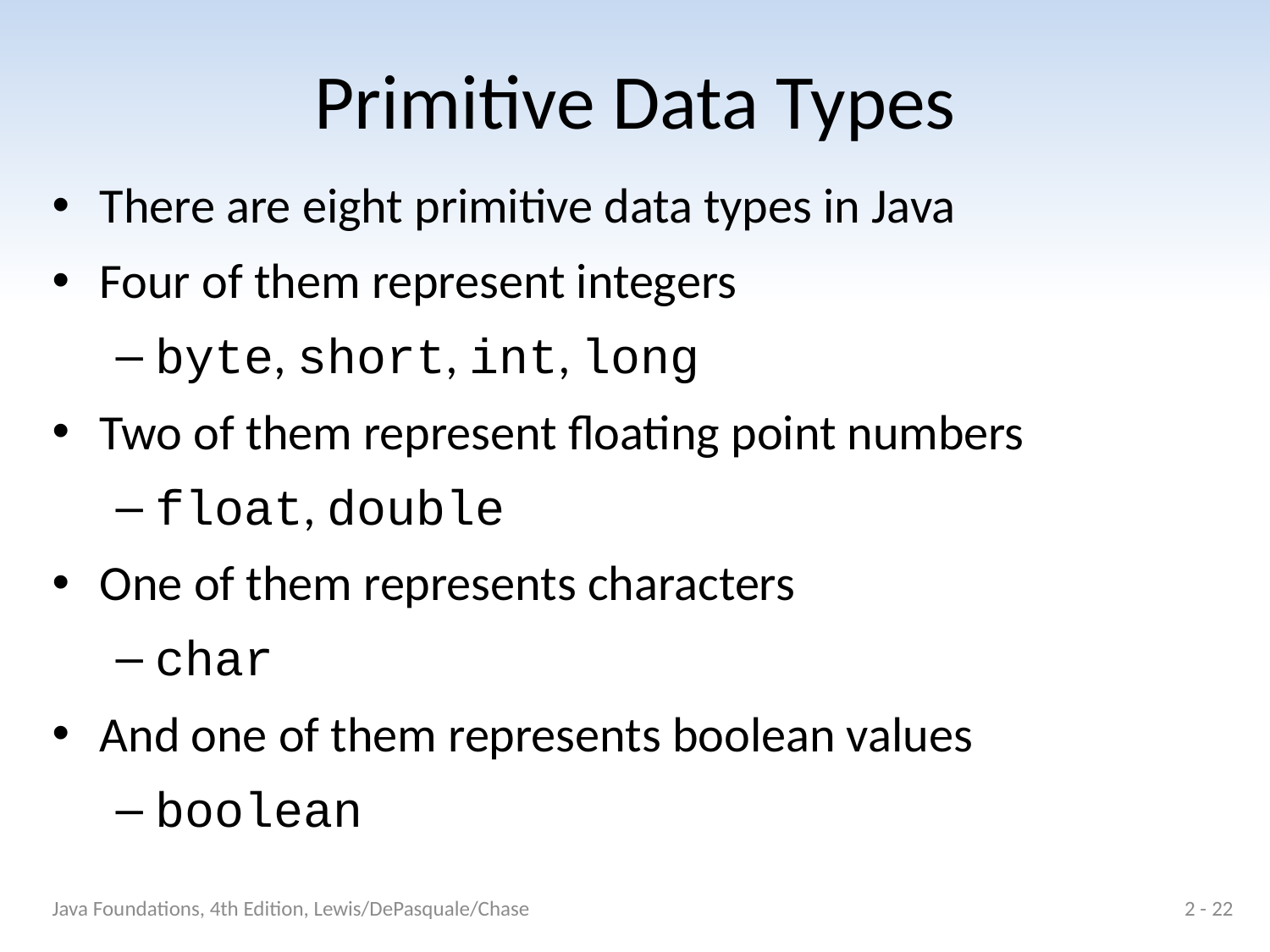

# Primitive Data Types
There are eight primitive data types in Java
Four of them represent integers
byte, short, int, long
Two of them represent floating point numbers
float, double
One of them represents characters
char
And one of them represents boolean values
boolean
Java Foundations, 4th Edition, Lewis/DePasquale/Chase
2 - 22